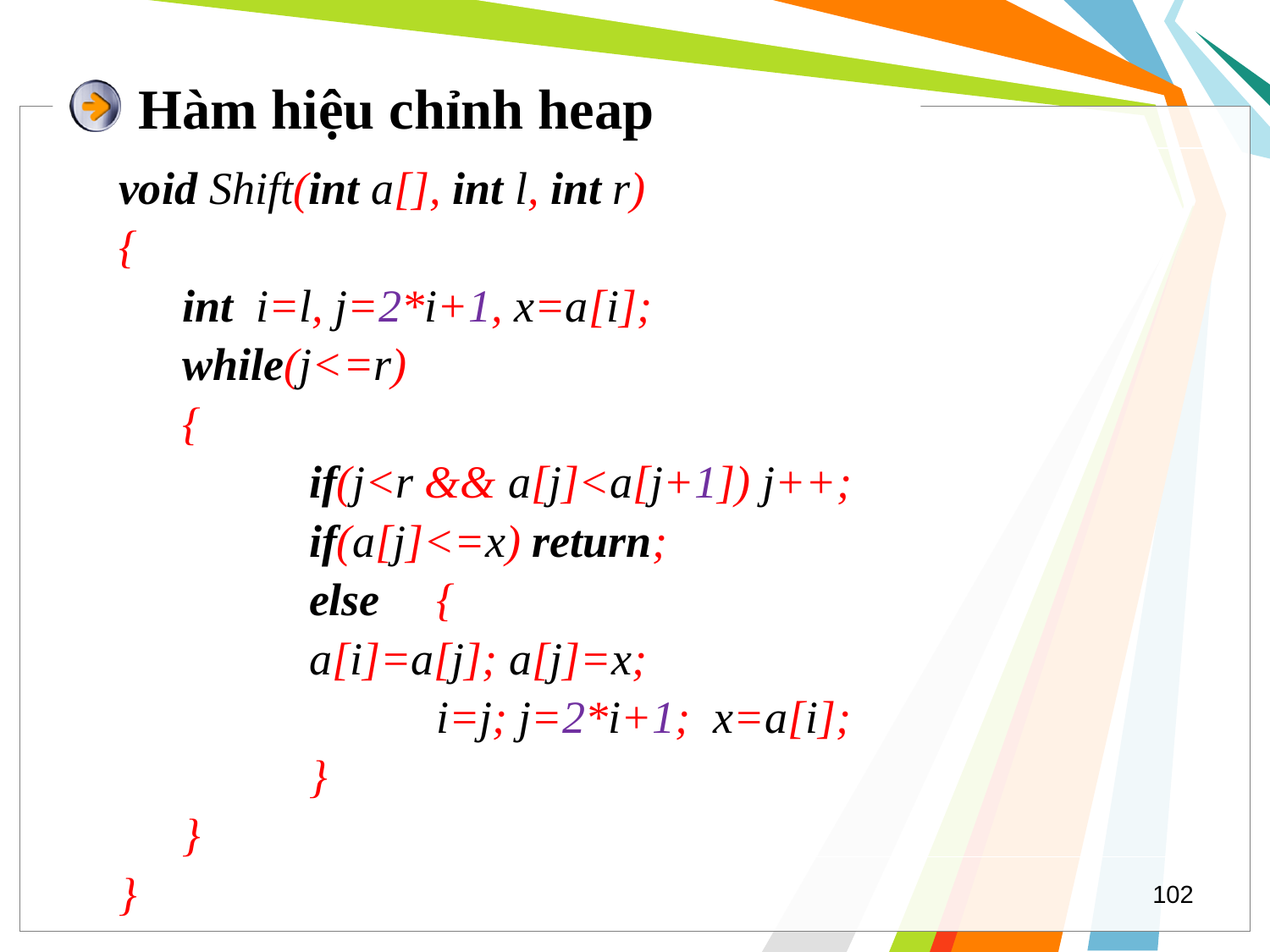

# Hàm hiệu chỉnh heap
void Shift(int a[], int l, int r)
{
	int  i=l, j=2*i+1, x=a[i];
	while(j<=r)
	{
		if(j<r && a[j]<a[j+1]) j++;
		if(a[j]<=x) return;
		else	{
a[i]=a[j]; a[j]=x;
			i=j; j=2*i+1;  x=a[i];
		}
	}
}
102